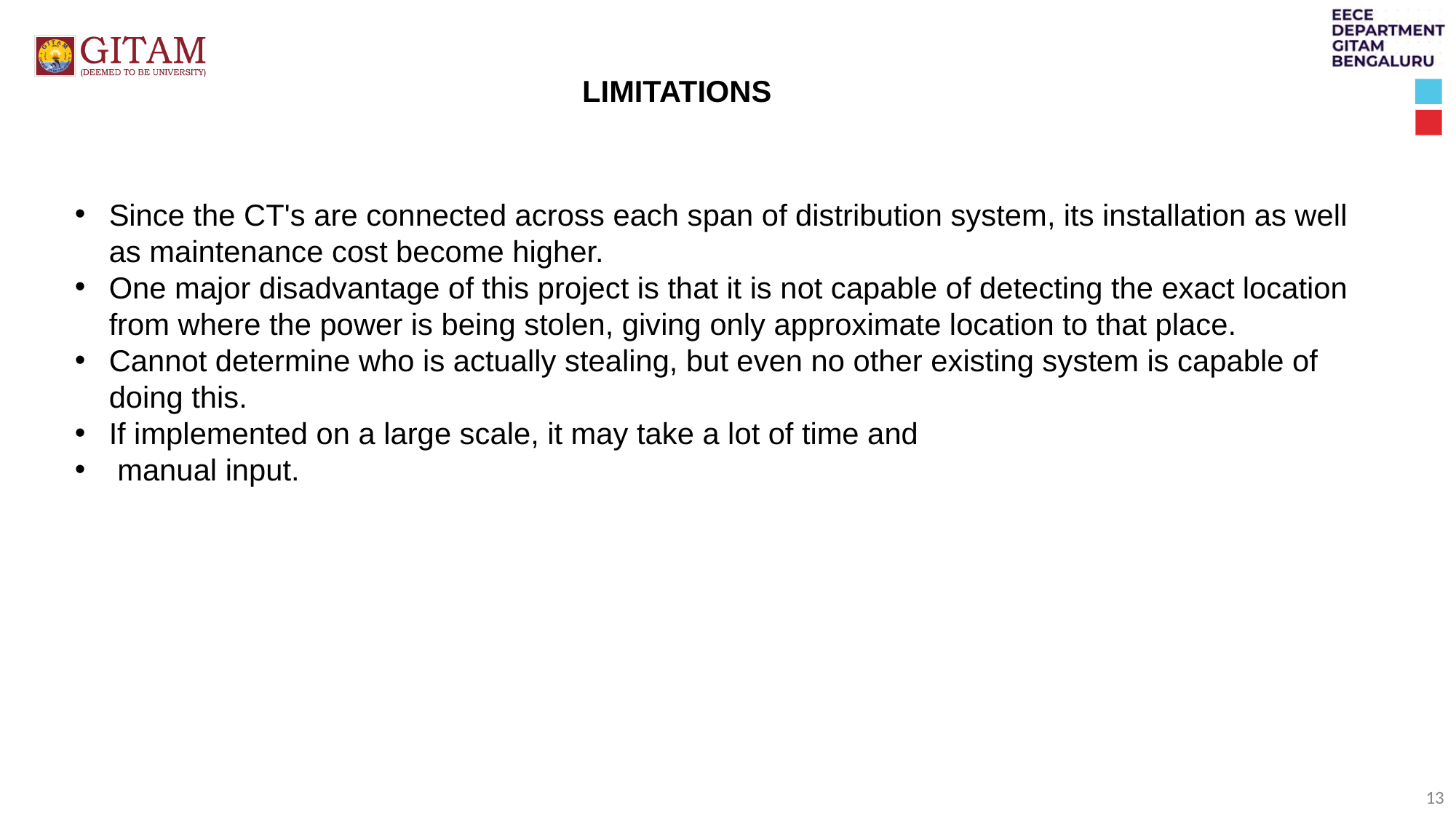

LIMITATIONS
Since the CT's are connected across each span of distribution system, its installation as well as maintenance cost become higher.
One major disadvantage of this project is that it is not capable of detecting the exact location from where the power is being stolen, giving only approximate location to that place.
Cannot determine who is actually stealing, but even no other existing system is capable of doing this.
If implemented on a large scale, it may take a lot of time and
 manual input.
13